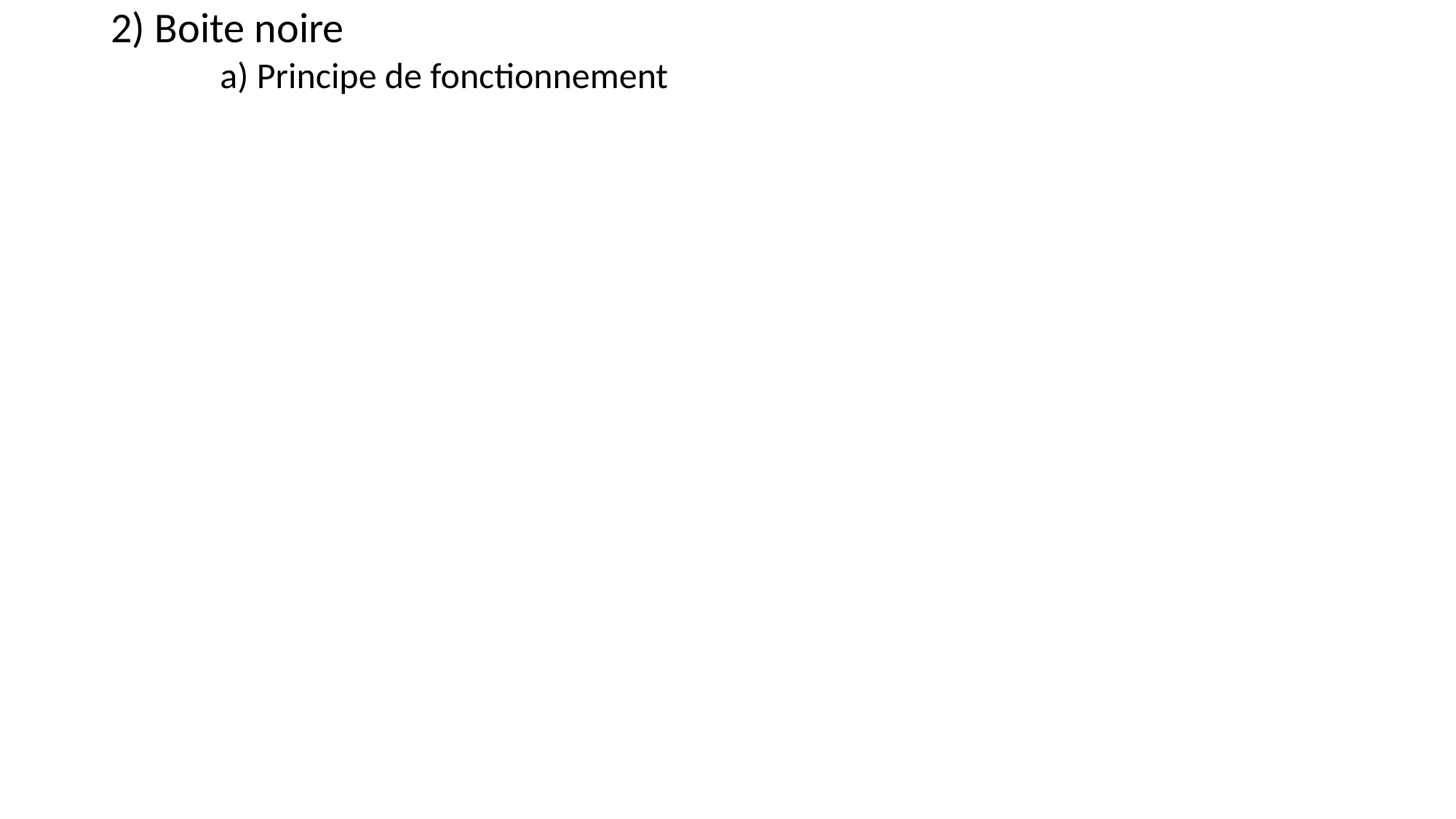

# 2) Boite noire a) Principe de fonctionnement